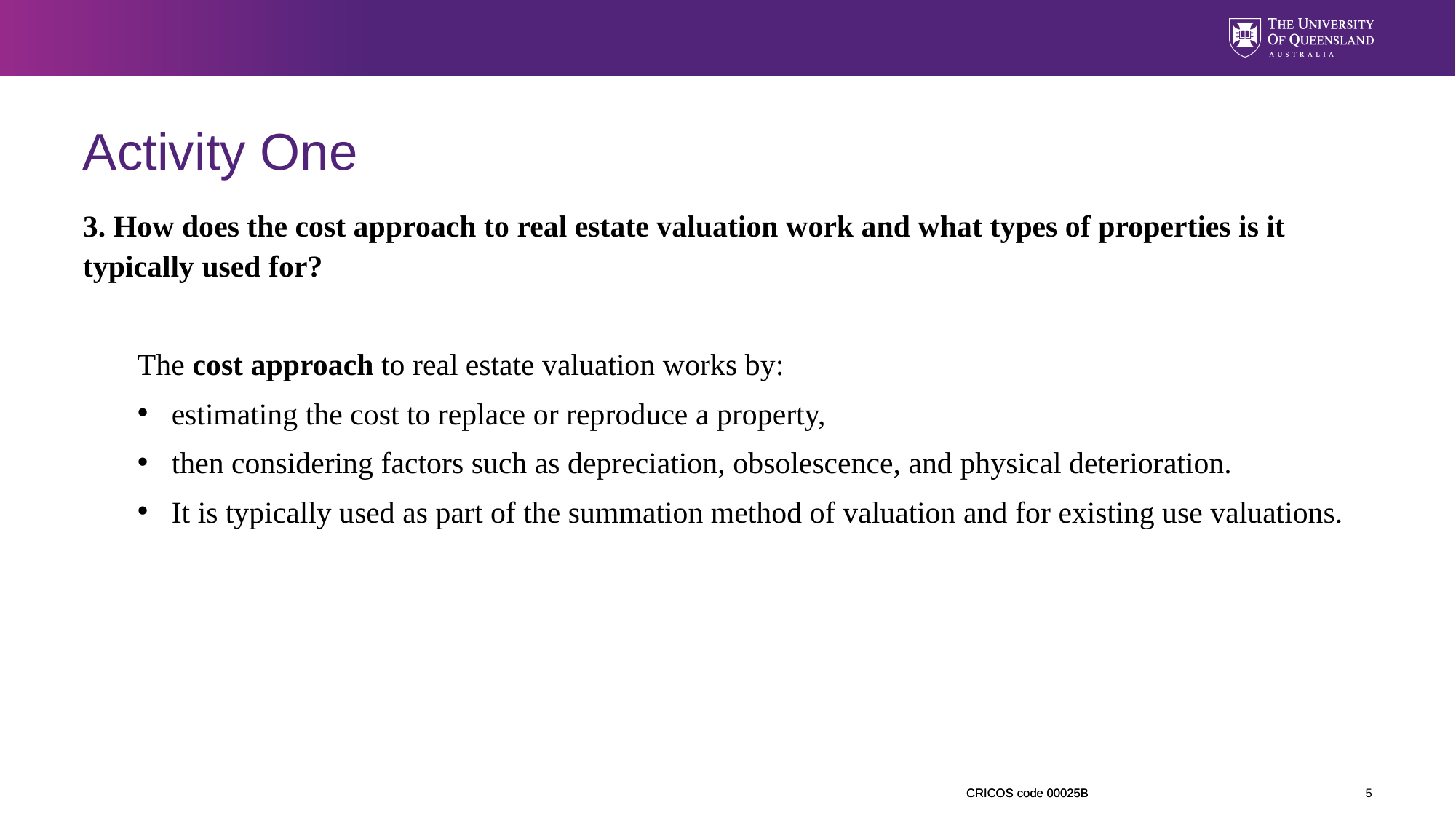

# Activity One
3. How does the cost approach to real estate valuation work and what types of properties is it typically used for?

The cost approach to real estate valuation works by:
estimating the cost to replace or reproduce a property,
then considering factors such as depreciation, obsolescence, and physical deterioration.
It is typically used as part of the summation method of valuation and for existing use valuations.

5